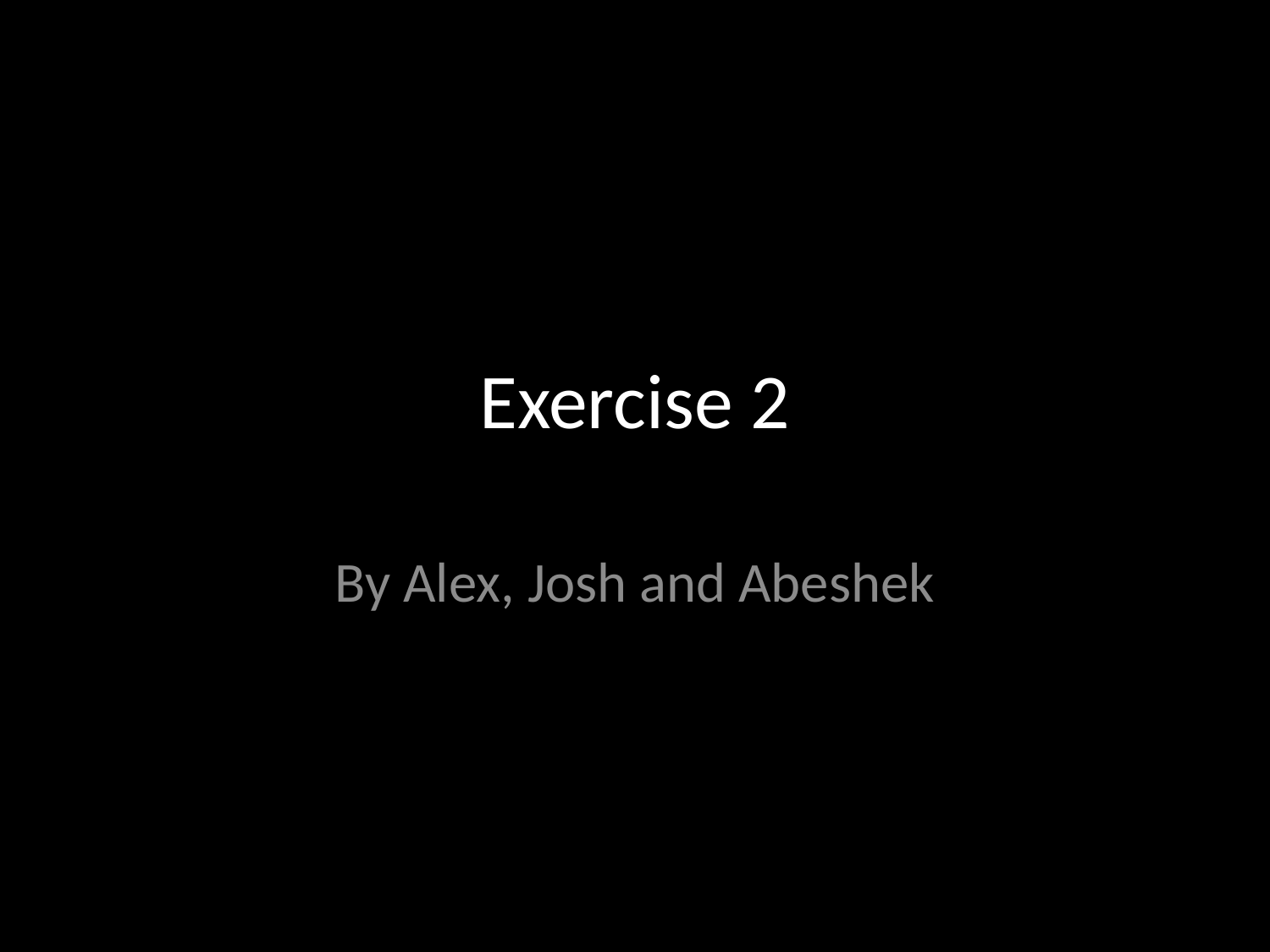

# Exercise 2
By Alex, Josh and Abeshek